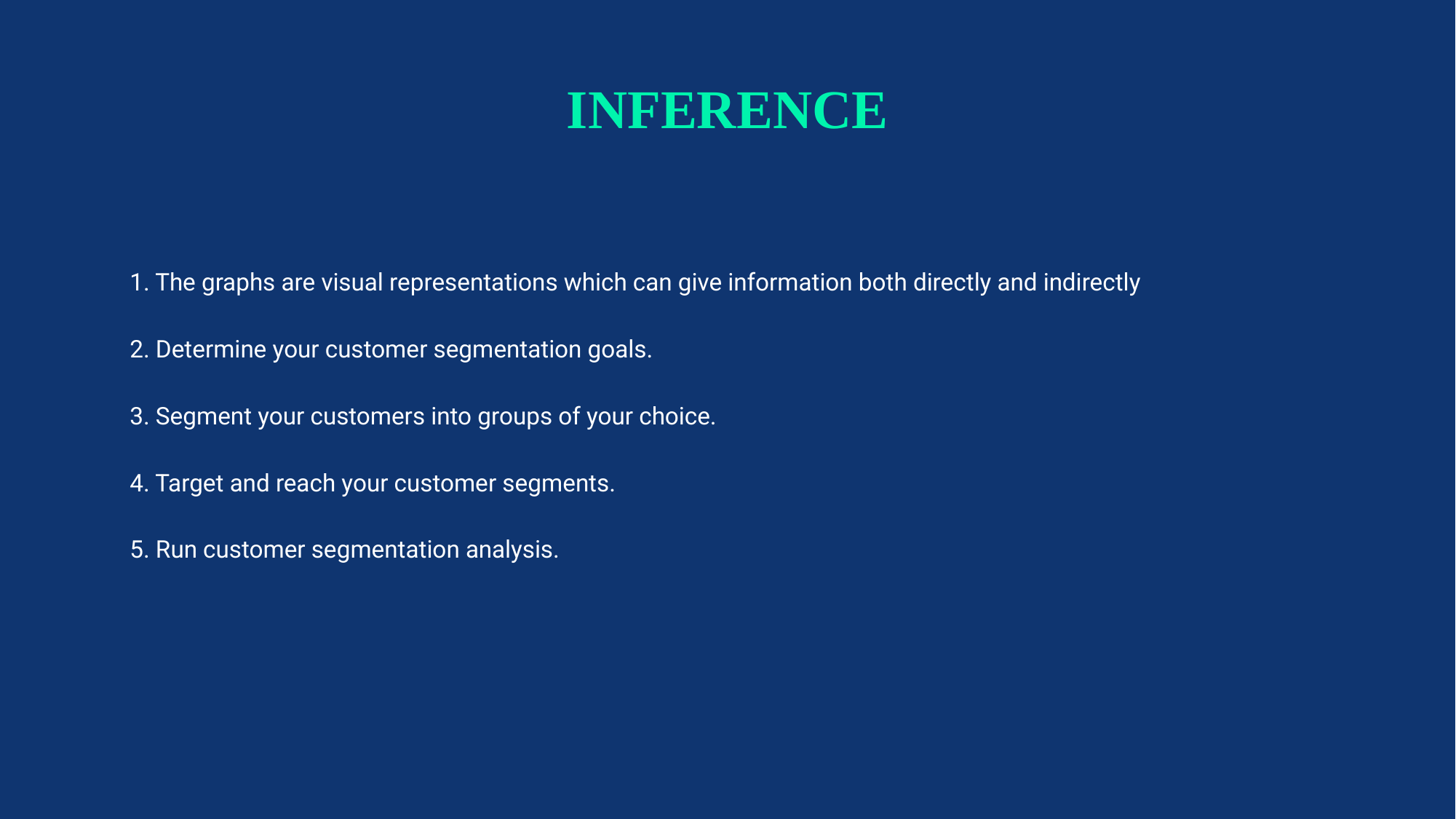

# INFERENCE
1. The graphs are visual representations which can give information both directly and indirectly

2. Determine your customer segmentation goals.

3. Segment your customers into groups of your choice.

4. Target and reach your customer segments.

5. Run customer segmentation analysis.